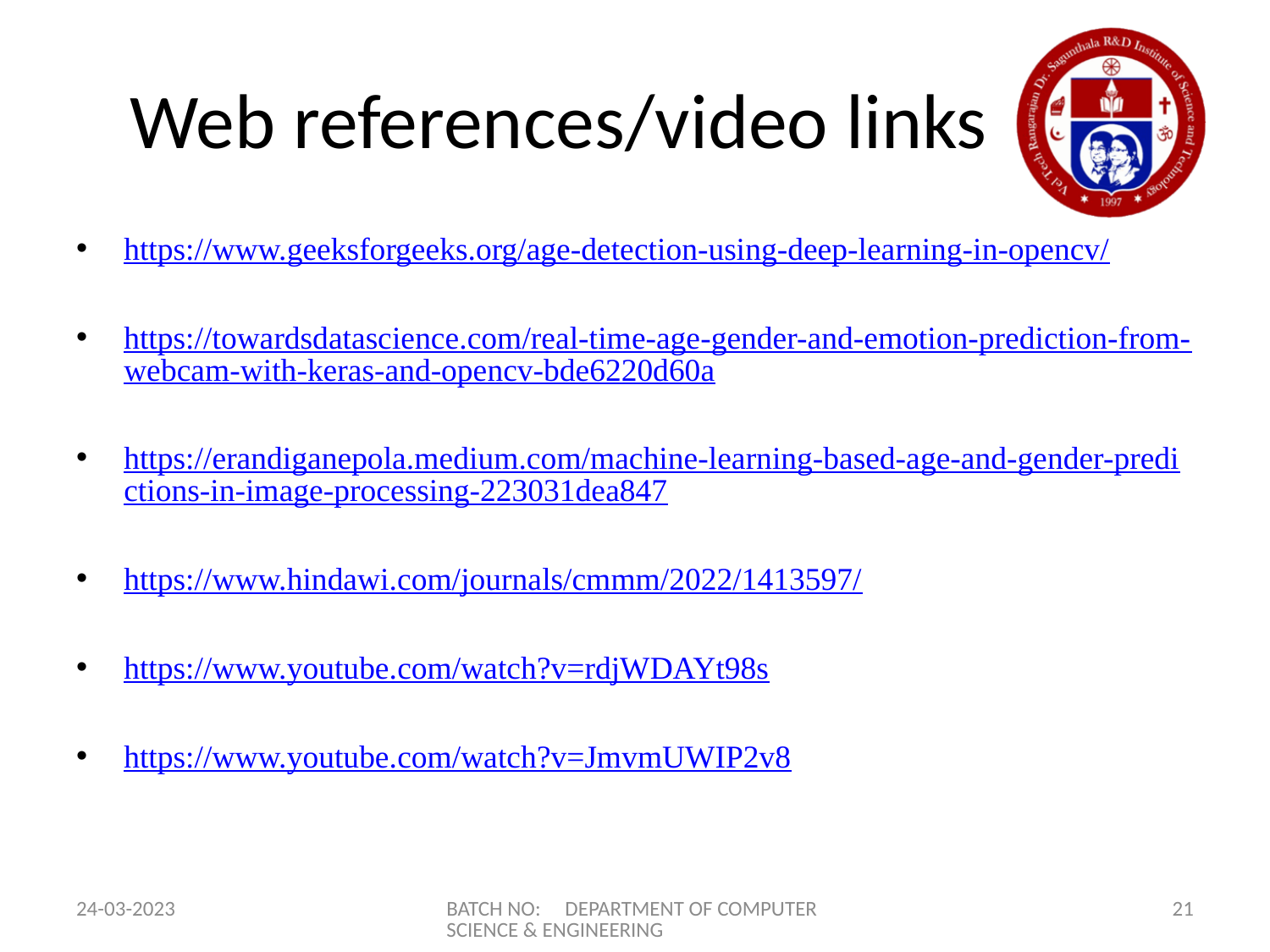

# Web references/video links
https://www.geeksforgeeks.org/age-detection-using-deep-learning-in-opencv/

https://towardsdatascience.com/real-time-age-gender-and-emotion-prediction-from-webcam-with-keras-and-opencv-bde6220d60a

https://erandiganepola.medium.com/machine-learning-based-age-and-gender-predictions-in-image-processing-223031dea847

https://www.hindawi.com/journals/cmmm/2022/1413597/

https://www.youtube.com/watch?v=rdjWDAYt98s

https://www.youtube.com/watch?v=JmvmUWIP2v8

24-03-2023
BATCH NO:     DEPARTMENT OF COMPUTER SCIENCE & ENGINEERING
21